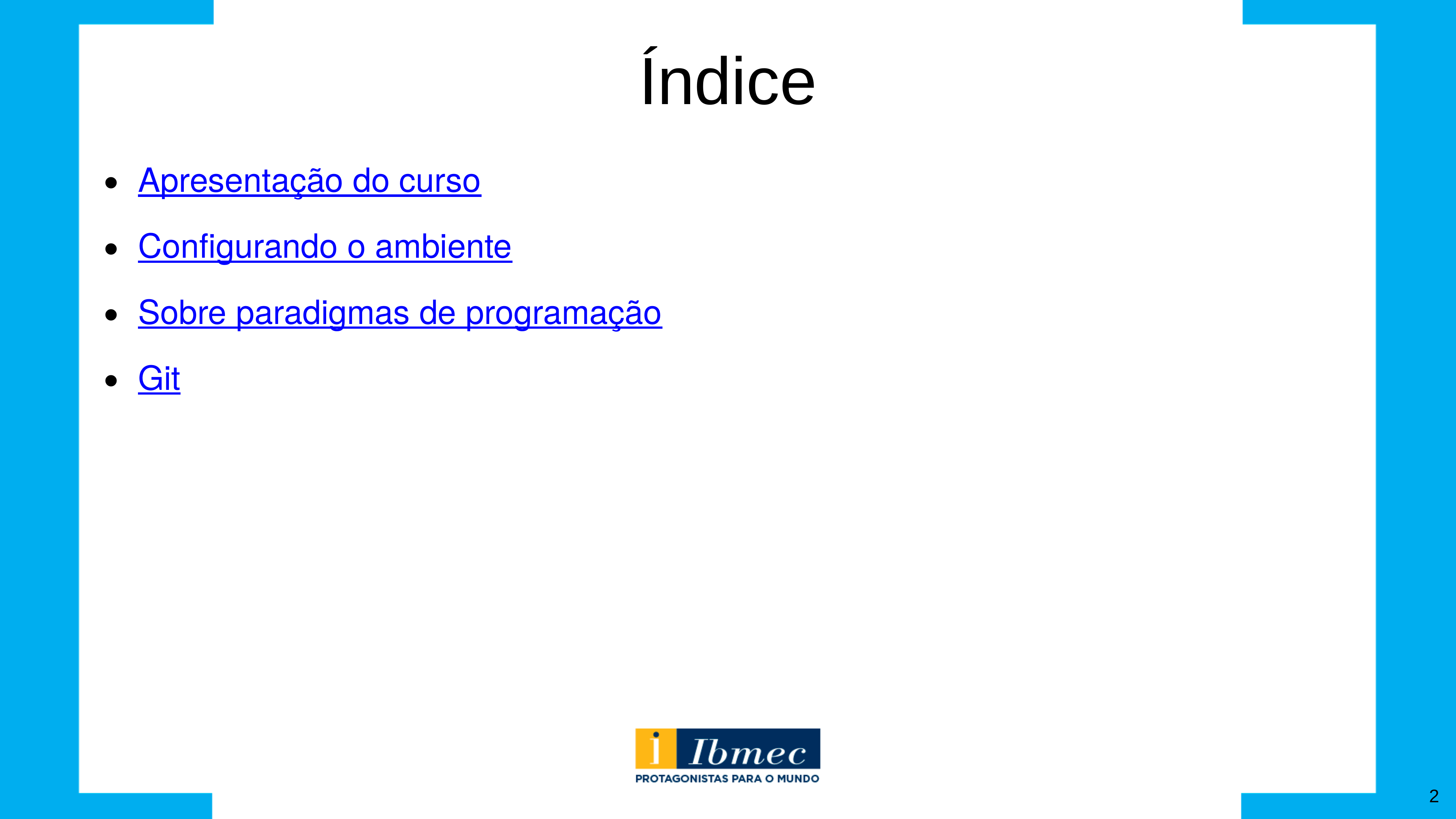

# Índice
Apresentação do curso
Configurando o ambiente
Sobre paradigmas de programação
Git

2